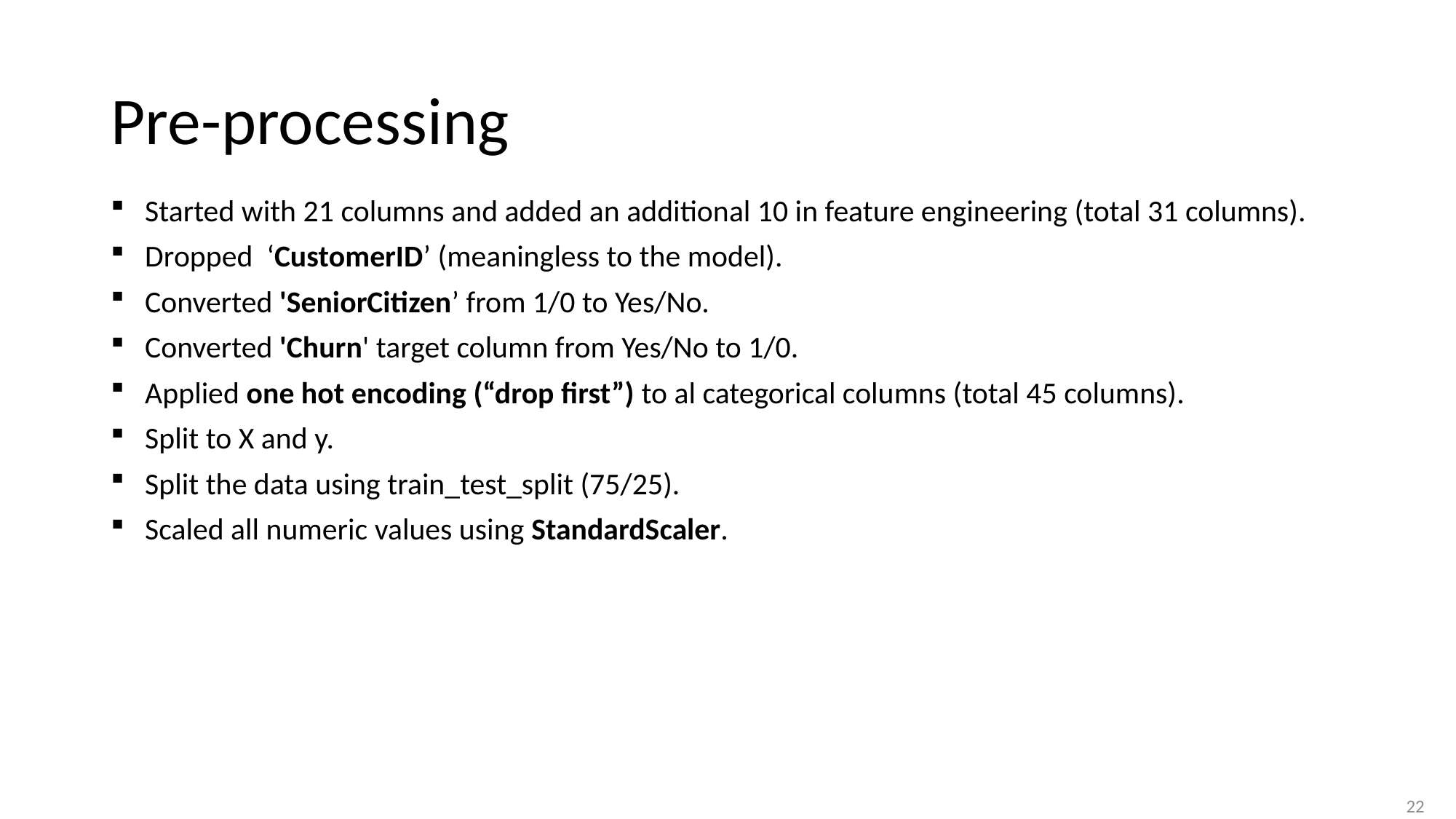

# Pre-processing
Started with 21 columns and added an additional 10 in feature engineering (total 31 columns).
Dropped  ‘CustomerID’ (meaningless to the model).
Converted 'SeniorCitizen’ from 1/0 to Yes/No.
Converted 'Churn' target column from Yes/No to 1/0.
Applied one hot encoding (“drop first”) to al categorical columns (total 45 columns).
Split to X and y.
Split the data using train_test_split (75/25).
Scaled all numeric values using StandardScaler.
22